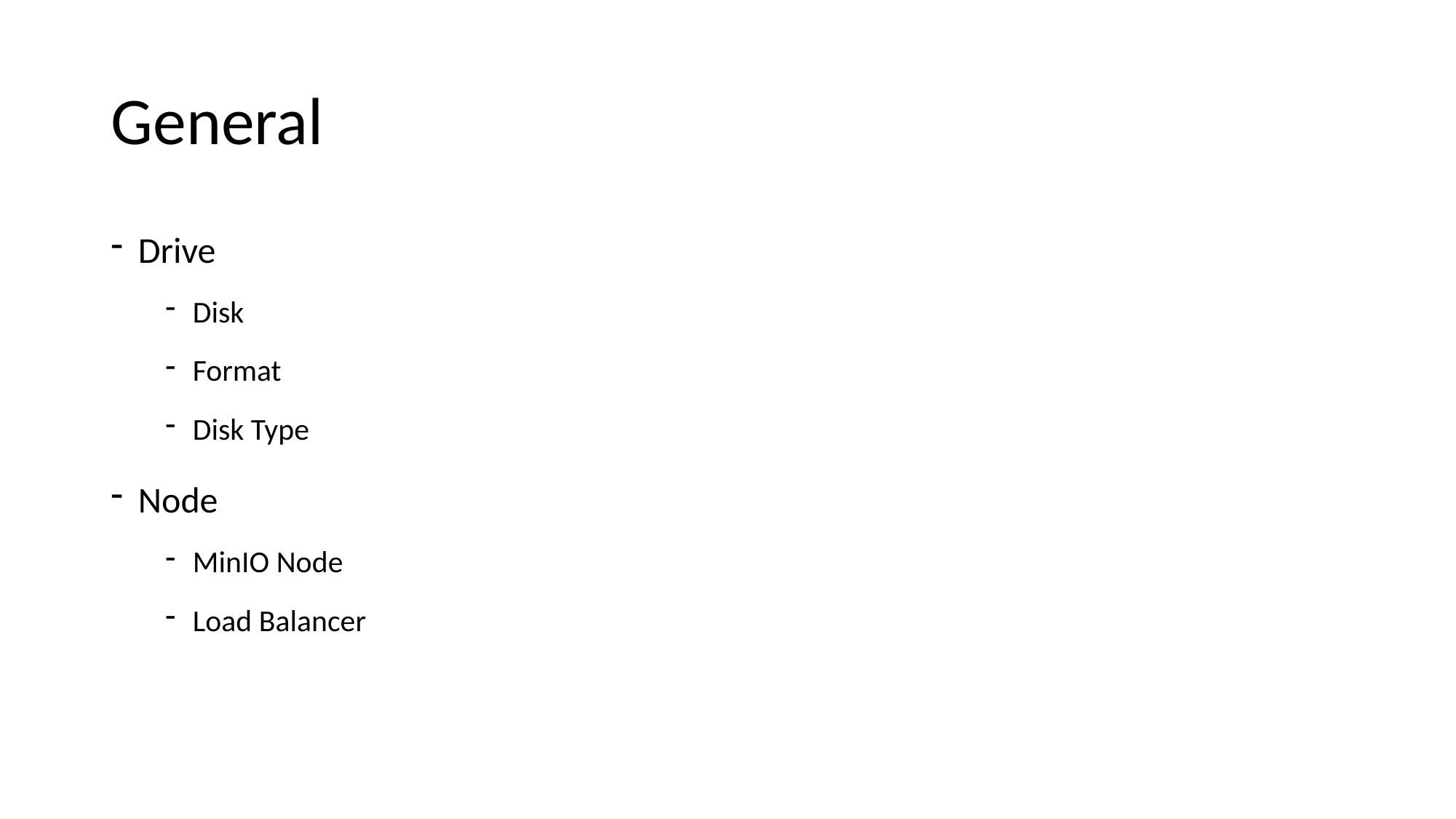

# General
Drive
Disk
Format
Disk Type
Node
MinIO Node
Load Balancer